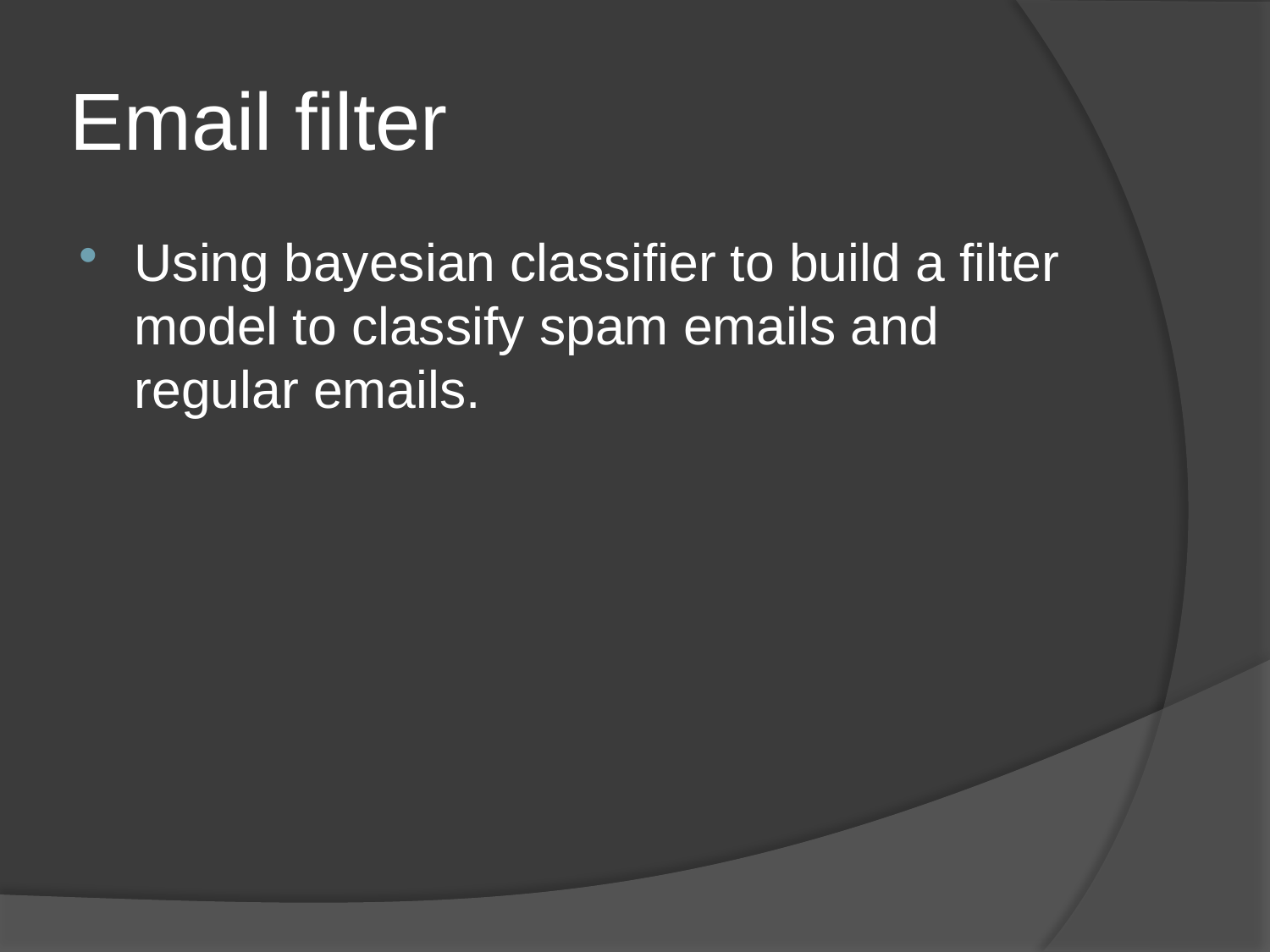

# Email filter
Using bayesian classifier to build a filter model to classify spam emails and regular emails.